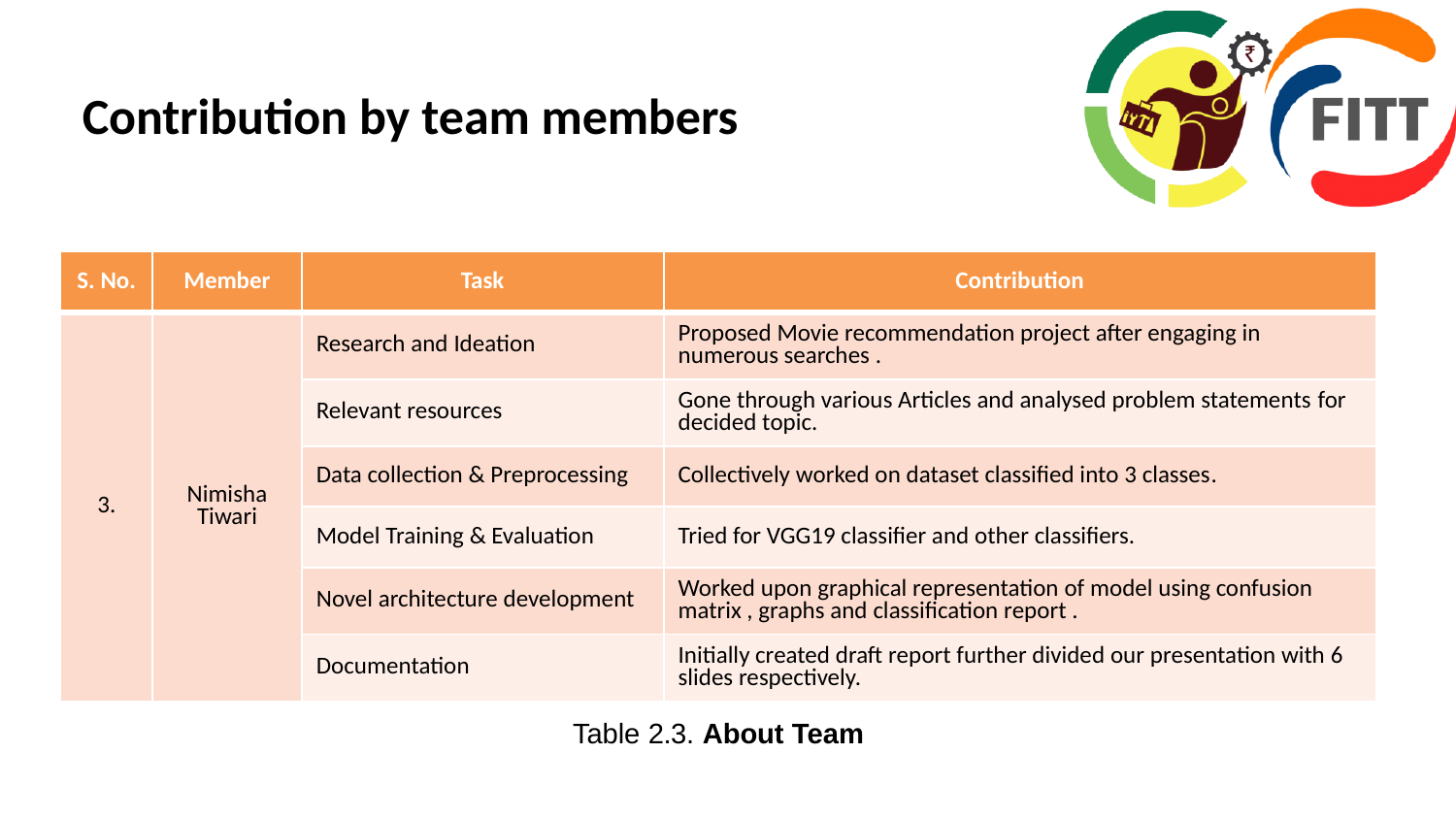

# Contribution by team members
| S. No. | Member | Task | Contribution |
| --- | --- | --- | --- |
| 3. | Nimisha Tiwari | Research and Ideation | Proposed Movie recommendation project after engaging in numerous searches . |
|  |  | Relevant resources | Gone through various Articles and analysed problem statements for decided topic. |
|  |  | Data collection & Preprocessing | Collectively worked on dataset classified into 3 classes. |
|  |  | Model Training & Evaluation | Tried for VGG19 classifier and other classifiers. |
|  |  | Novel architecture development | Worked upon graphical representation of model using confusion matrix , graphs and classification report . |
|  |  | Documentation | Initially created draft report further divided our presentation with 6 slides respectively. |
Table 2.3. About Team
6